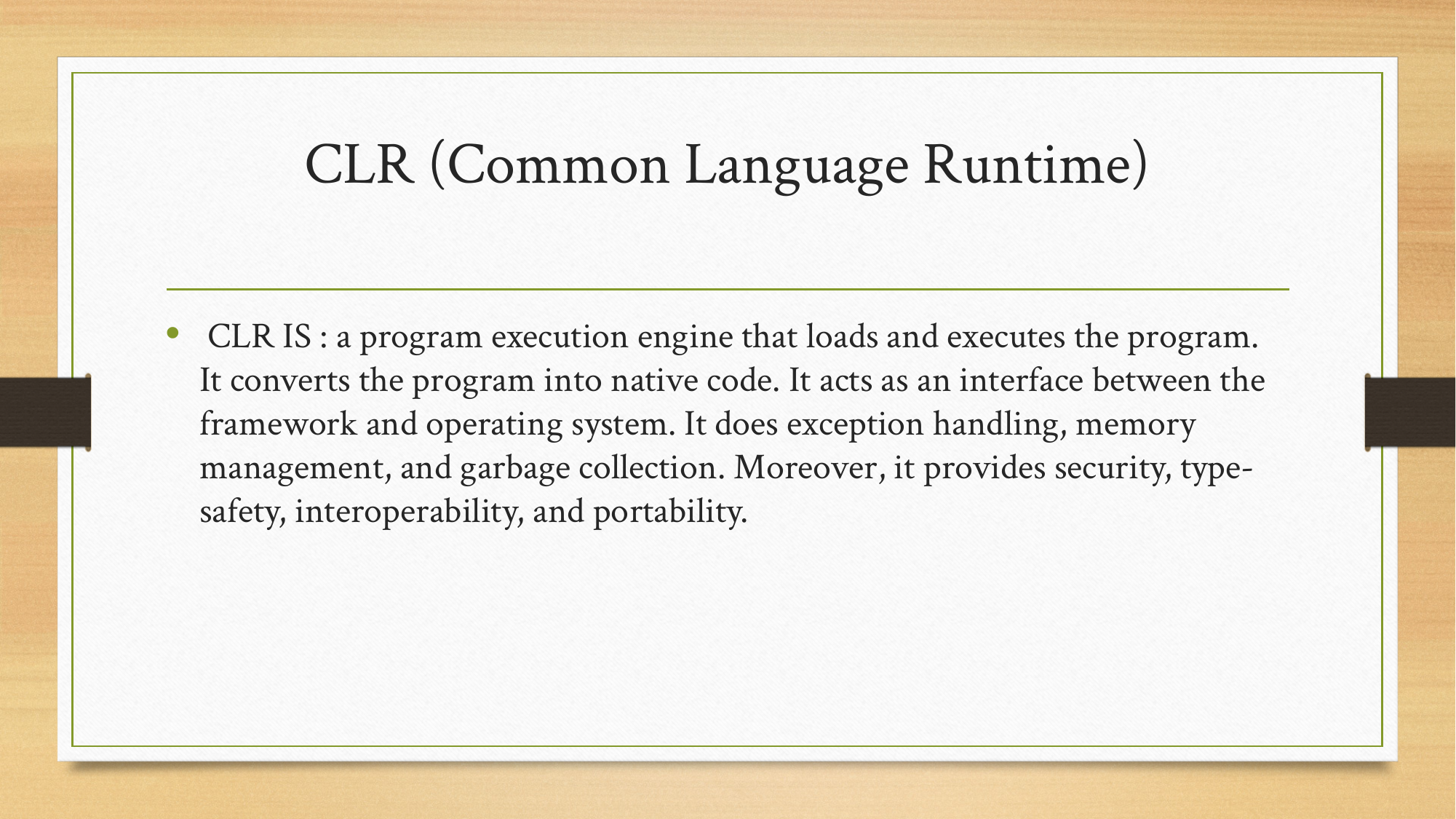

# CLR (Common Language Runtime)
 CLR IS : a program execution engine that loads and executes the program. It converts the program into native code. It acts as an interface between the framework and operating system. It does exception handling, memory management, and garbage collection. Moreover, it provides security, type-safety, interoperability, and portability.